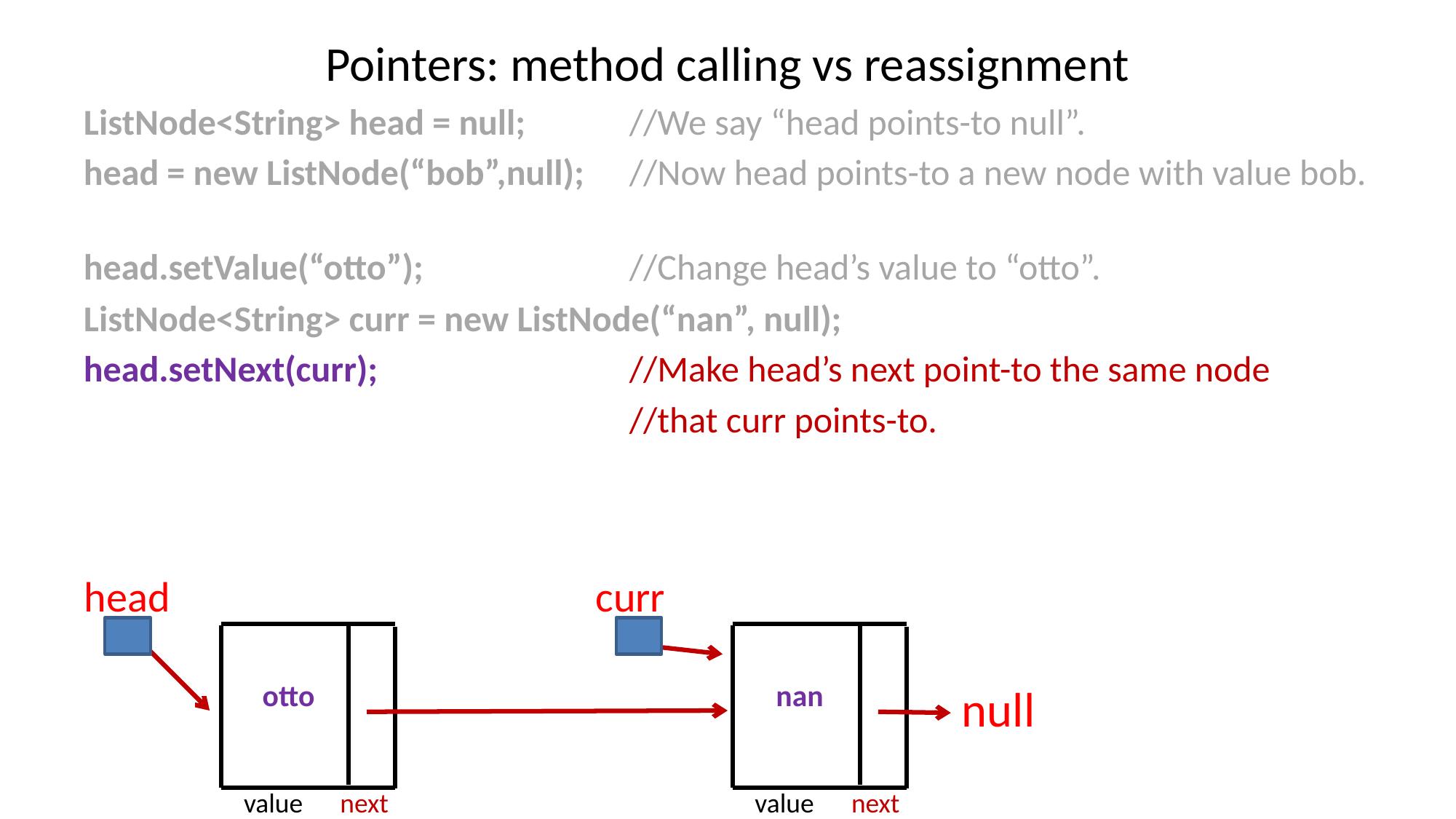

Pointers: method calling vs reassignment
ListNode<String> head = null;	//We say “head points-to null”.
head = new ListNode(“bob”,null);	//Now head points-to a new node with value bob.
head.setValue(“otto”);		//Change head’s value to “otto”.
ListNode<String> curr = new ListNode(“nan”, null);
head.setNext(curr);			//Make head’s next point-to the same node
					//that curr points-to.

head
curr

otto
nan
null
value      next
value      next